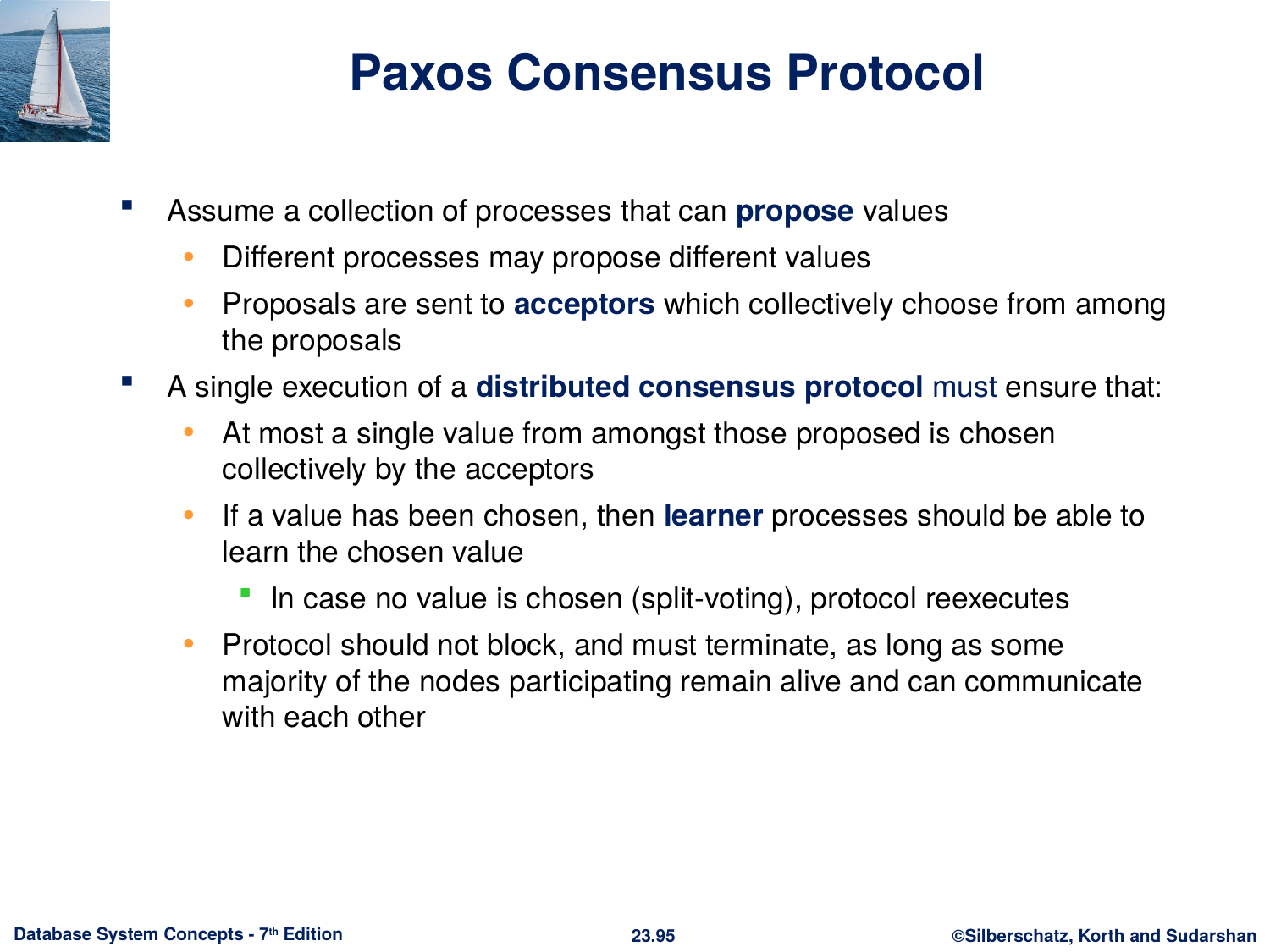

# Paxos Consensus Protocol
Assume a collection of processes that can propose values
Different processes may propose different values
Proposals are sent to acceptors which collectively choose from among the proposals
A single execution of a distributed consensus protocol must ensure that:
At most a single value from amongst those proposed is chosen collectively by the acceptors
If a value has been chosen, then learner processes should be able to learn the chosen value
In case no value is chosen (split-voting), protocol reexecutes
Protocol should not block, and must terminate, as long as some majority of the nodes participating remain alive and can communicate with each other